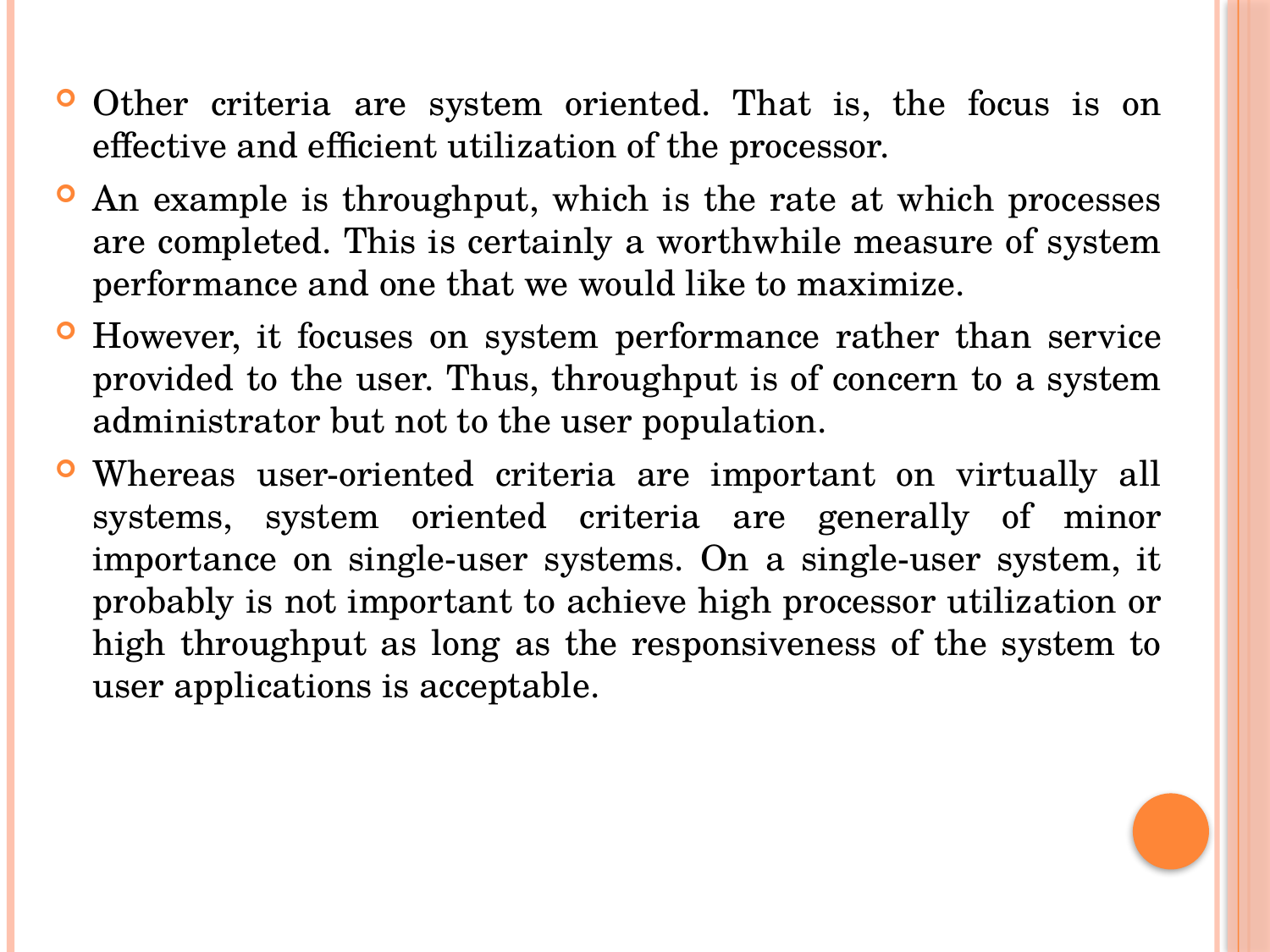

Other criteria are system oriented. That is, the focus is on effective and efficient utilization of the processor.
An example is throughput, which is the rate at which processes are completed. This is certainly a worthwhile measure of system performance and one that we would like to maximize.
However, it focuses on system performance rather than service provided to the user. Thus, throughput is of concern to a system administrator but not to the user population.
Whereas user-oriented criteria are important on virtually all systems, system oriented criteria are generally of minor importance on single-user systems. On a single-user system, it probably is not important to achieve high processor utilization or high throughput as long as the responsiveness of the system to user applications is acceptable.